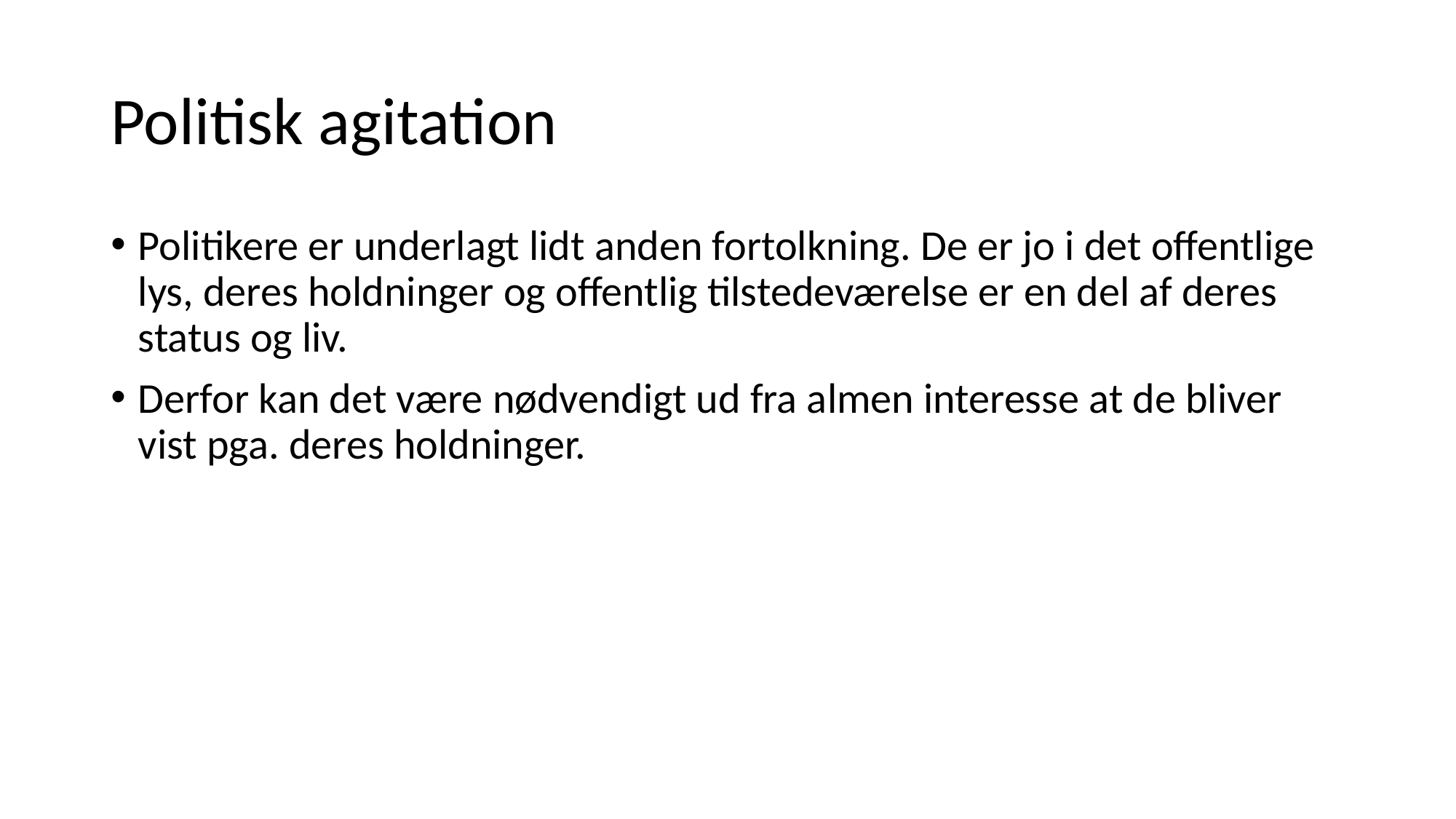

# Politisk agitation
Politikere er underlagt lidt anden fortolkning. De er jo i det offentlige lys, deres holdninger og offentlig tilstedeværelse er en del af deres status og liv.
Derfor kan det være nødvendigt ud fra almen interesse at de bliver vist pga. deres holdninger.